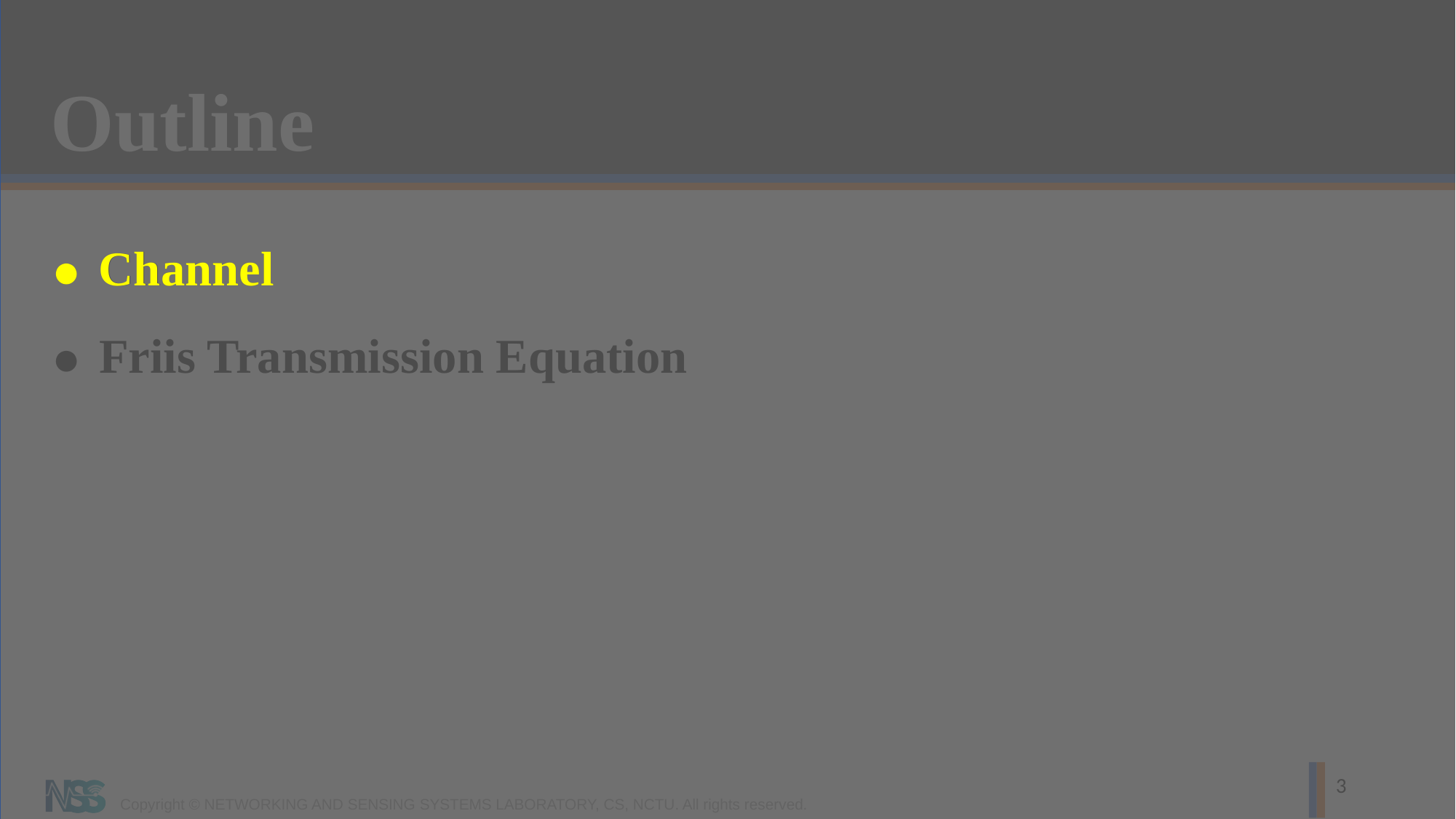

# Outline
Channel
Friis Transmission Equation

Channel
3